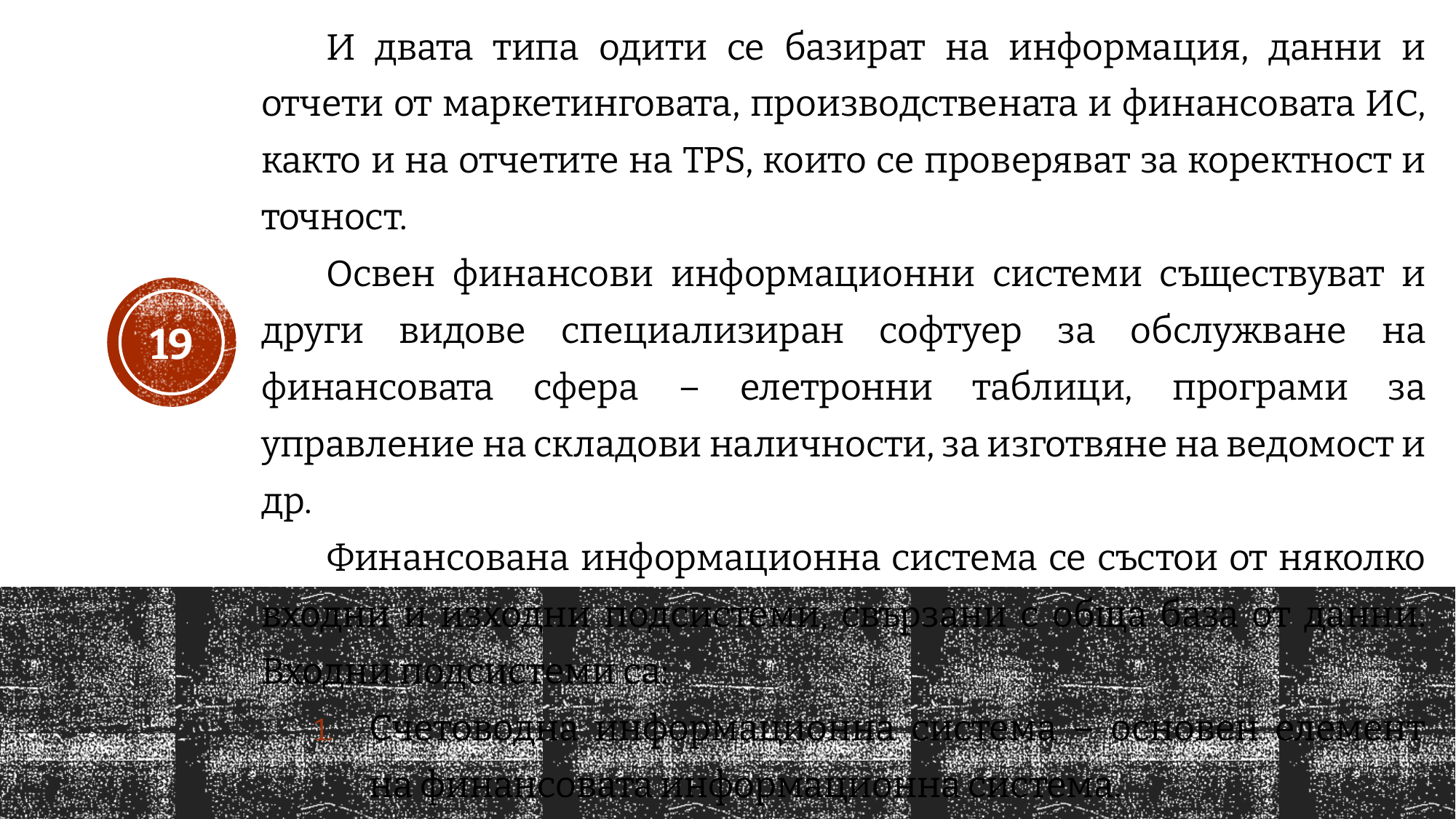

И двата типа одити се базират на информация, данни и отчети от маркетинговата, производствената и финансовата ИС, както и на отчетите на TPS, които се проверяват за коректност и точност.
Освен финансови информационни системи съществуват и други видове специализиран софтуер за обслужване на финансовата сфера – елетронни таблици, програми за управление на складови наличности, за изготвяне на ведомост и др.
Финансована информационна система се състои от няколко входни и изходни подсистеми, свързани с обща база от данни. Входни подсистеми са:
Счетоводна информационна система – основен елемент на финансовата информационна система.
Система за вътрешна ревизия.
Система за финансови новини.
19